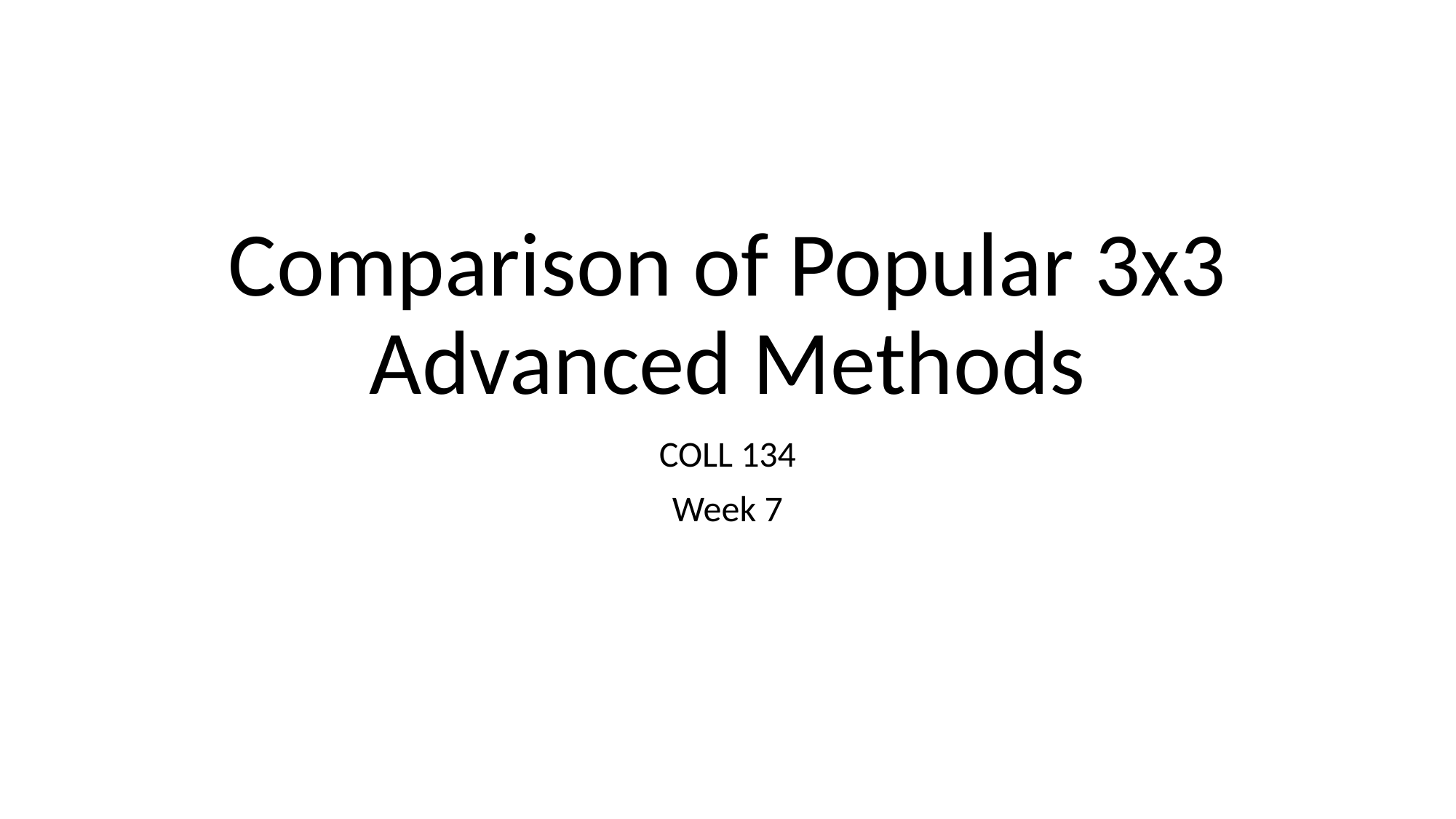

# Comparison of Popular 3x3 Advanced Methods
COLL 134
Week 7